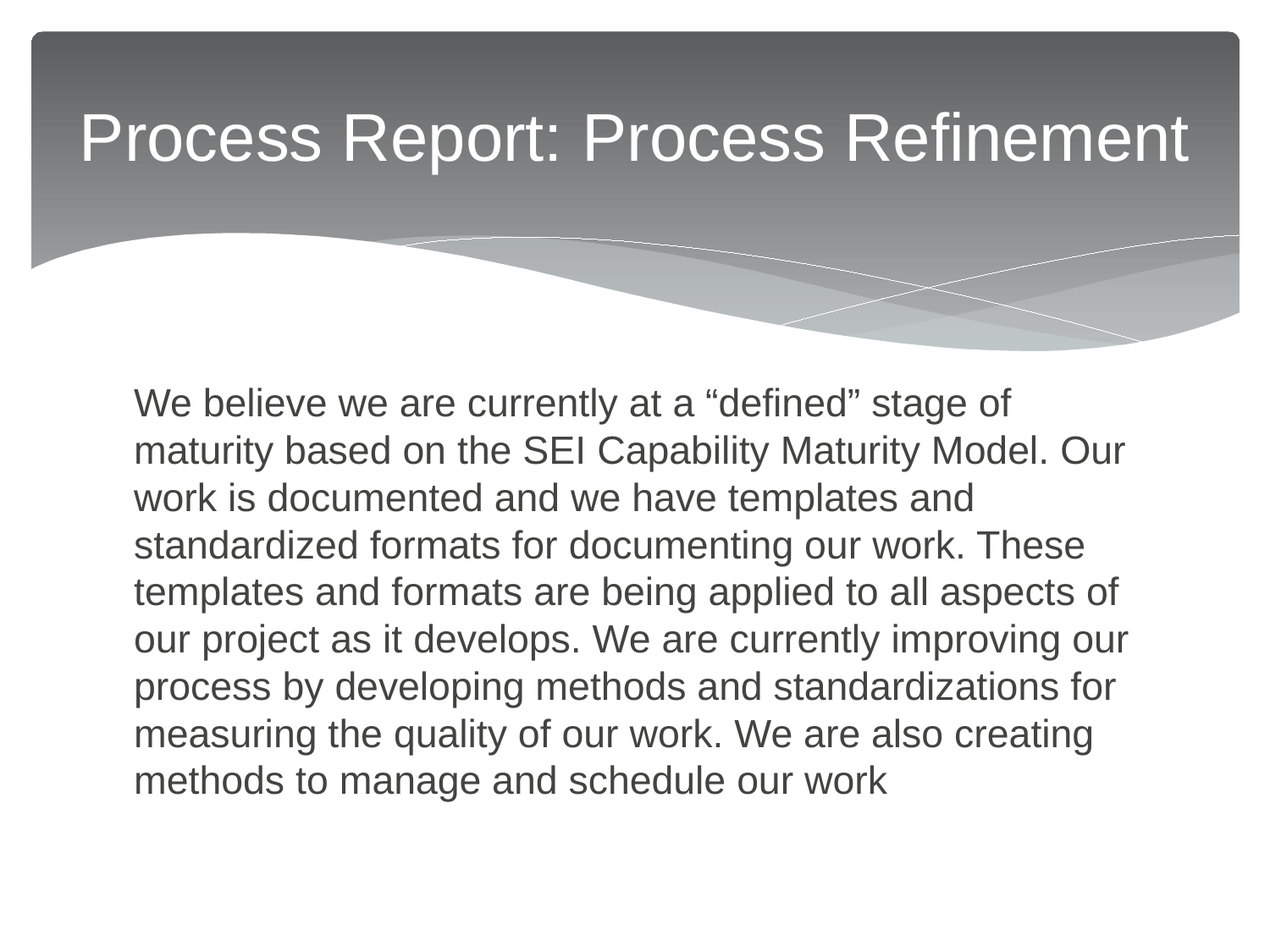

# Process Report: Process Refinement
We believe we are currently at a “defined” stage of maturity based on the SEI Capability Maturity Model. Our work is documented and we have templates and standardized formats for documenting our work. These templates and formats are being applied to all aspects of our project as it develops. We are currently improving our process by developing methods and standardizations for measuring the quality of our work. We are also creating methods to manage and schedule our work